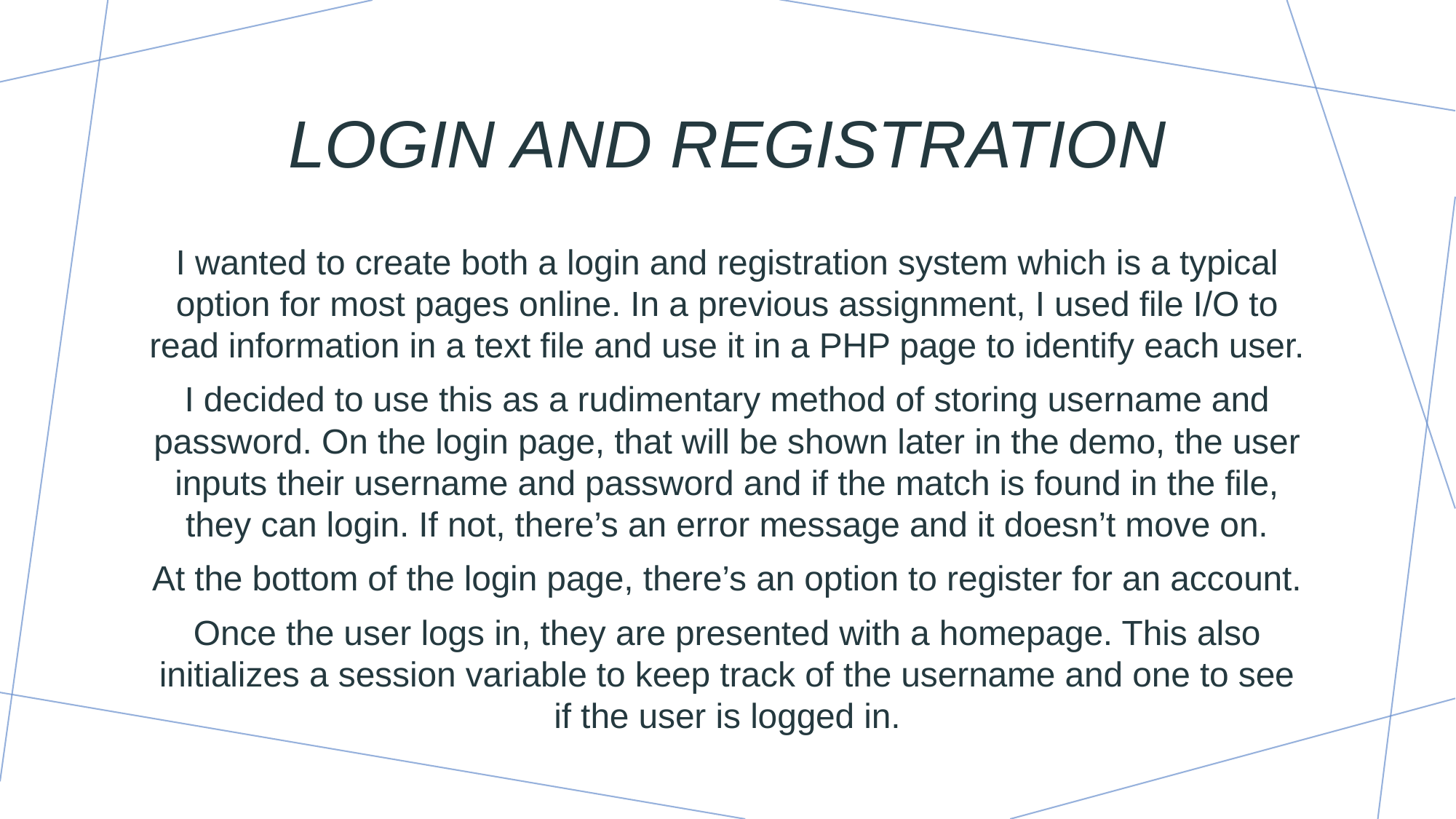

# Login and Registration
I wanted to create both a login and registration system which is a typical option for most pages online. In a previous assignment, I used file I/O to read information in a text file and use it in a PHP page to identify each user.
I decided to use this as a rudimentary method of storing username and password. On the login page, that will be shown later in the demo, the user inputs their username and password and if the match is found in the file, they can login. If not, there’s an error message and it doesn’t move on.
At the bottom of the login page, there’s an option to register for an account.
Once the user logs in, they are presented with a homepage. This also initializes a session variable to keep track of the username and one to see if the user is logged in.